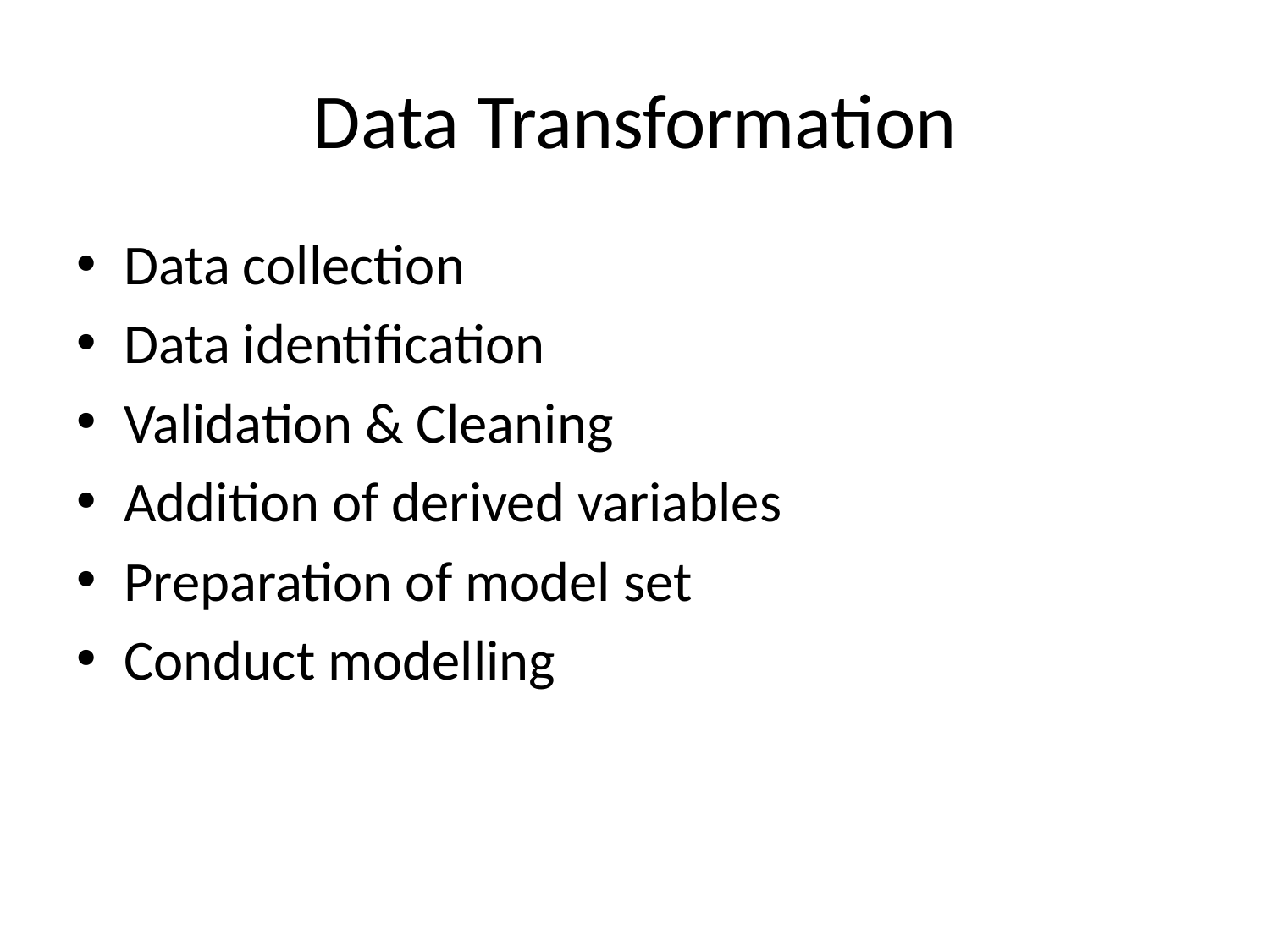

# Data Transformation
Data collection
Data identification
Validation & Cleaning
Addition of derived variables
Preparation of model set
Conduct modelling